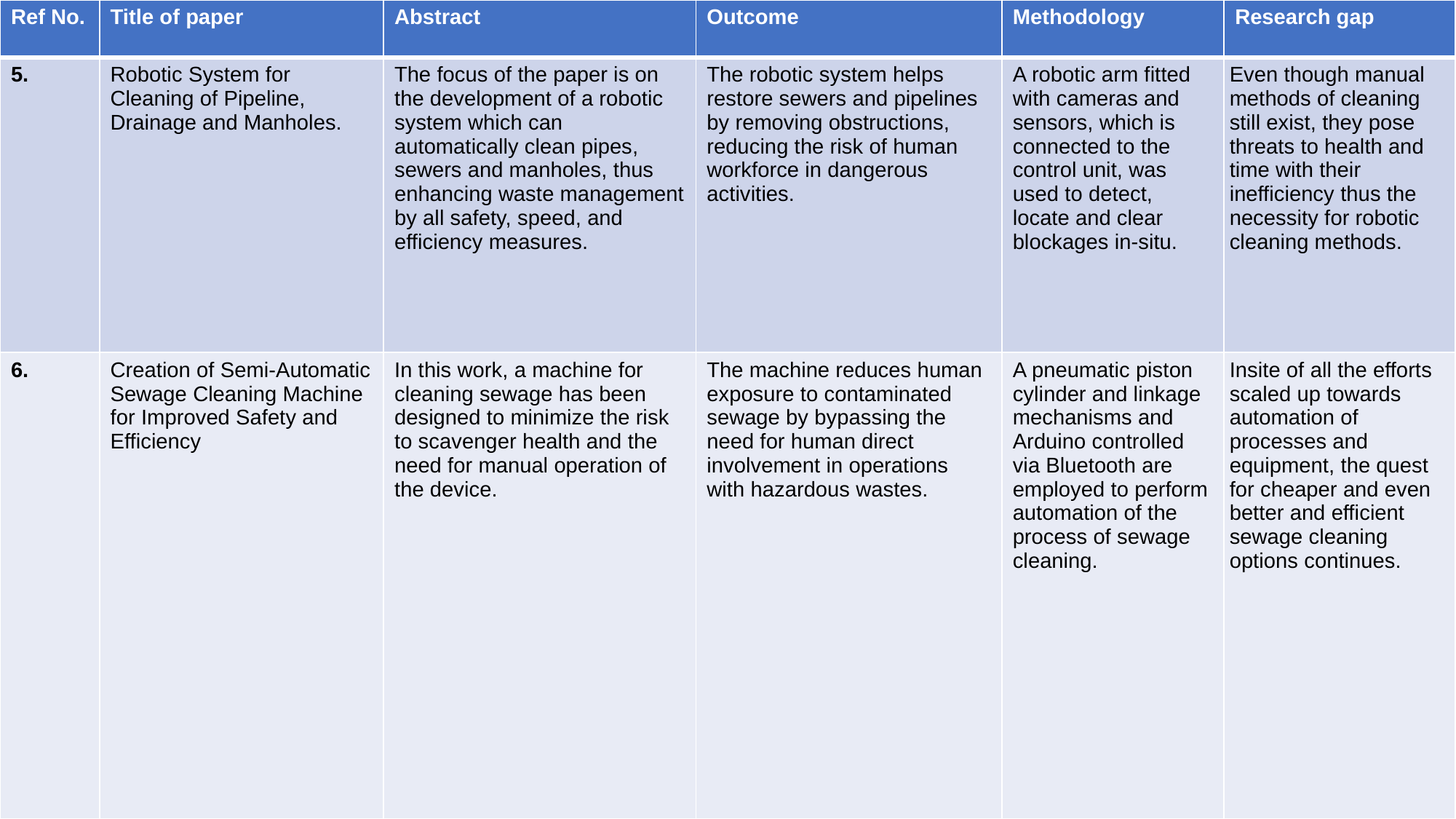

#
| Ref No.​ | Title of paper​ | Abstract​ | Outcome​ | Methodology​ | Research gap​ |
| --- | --- | --- | --- | --- | --- |
| 5. | Robotic System for Cleaning of Pipeline, Drainage and Manholes. | The focus of the paper is on the development of a robotic system which can automatically clean pipes, sewers and manholes, thus enhancing waste management by all safety, speed, and efficiency measures. | The robotic system helps restore sewers and pipelines by removing obstructions, reducing the risk of human workforce in dangerous activities. | A robotic arm fitted with cameras and sensors, which is connected to the control unit, was used to detect, locate and clear blockages in-situ. | Even though manual methods of cleaning still exist, they pose threats to health and time with their inefficiency thus the necessity for robotic cleaning methods. |
| 6. | Creation of Semi-Automatic Sewage Cleaning Machine for Improved Safety and Efficiency | In this work, a machine for cleaning sewage has been designed to minimize the risk to scavenger health and the need for manual operation of the device. | The machine reduces human exposure to contaminated sewage by bypassing the need for human direct involvement in operations with hazardous wastes. | A pneumatic piston cylinder and linkage mechanisms and Arduino controlled via Bluetooth are employed to perform automation of the process of sewage cleaning. | Insite of all the efforts scaled up towards automation of processes and equipment, the quest for cheaper and even better and efficient sewage cleaning options continues. |